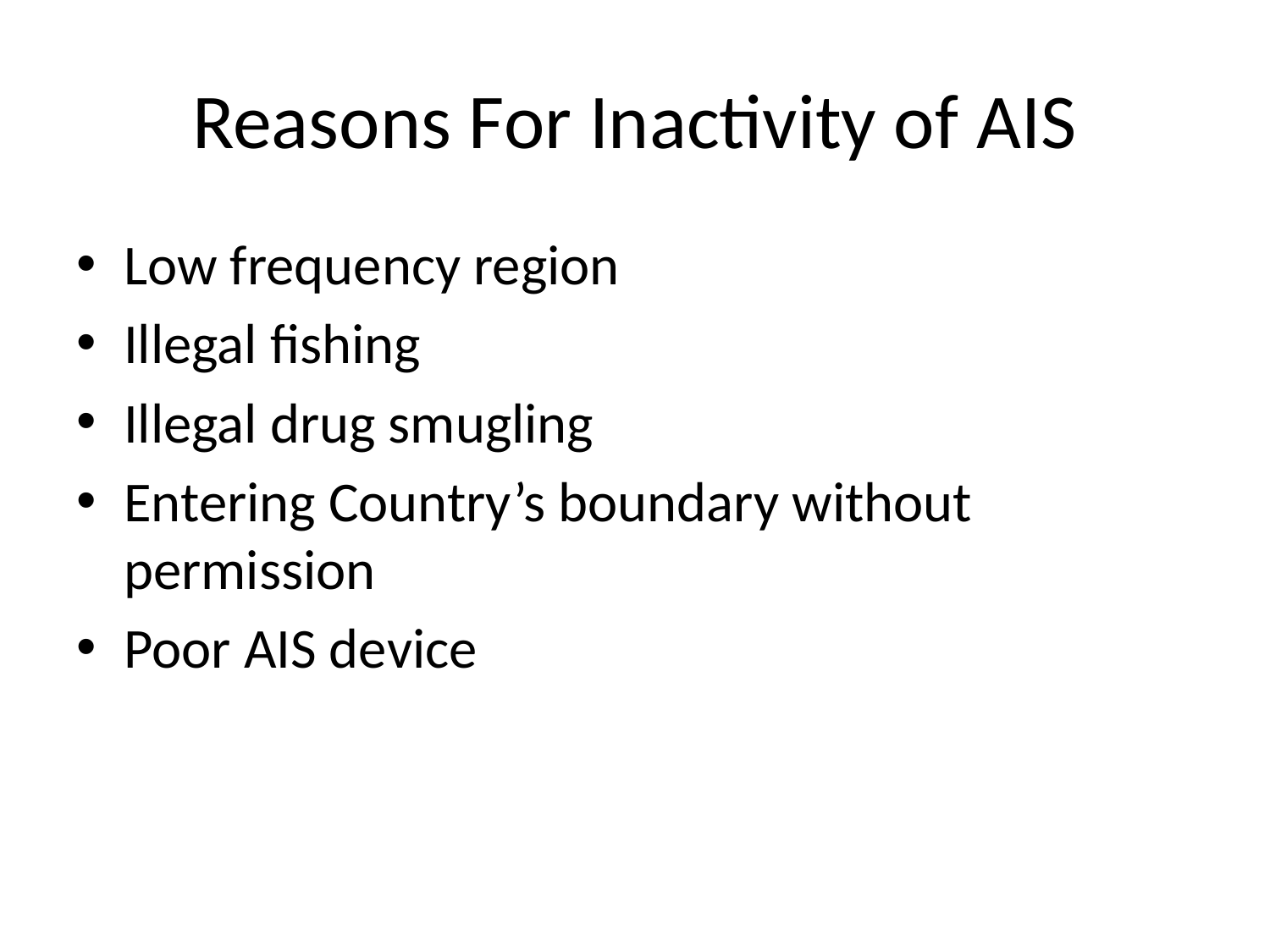

# Reasons For Inactivity of AIS
Low frequency region
Illegal fishing
Illegal drug smugling
Entering Country’s boundary without permission
Poor AIS device